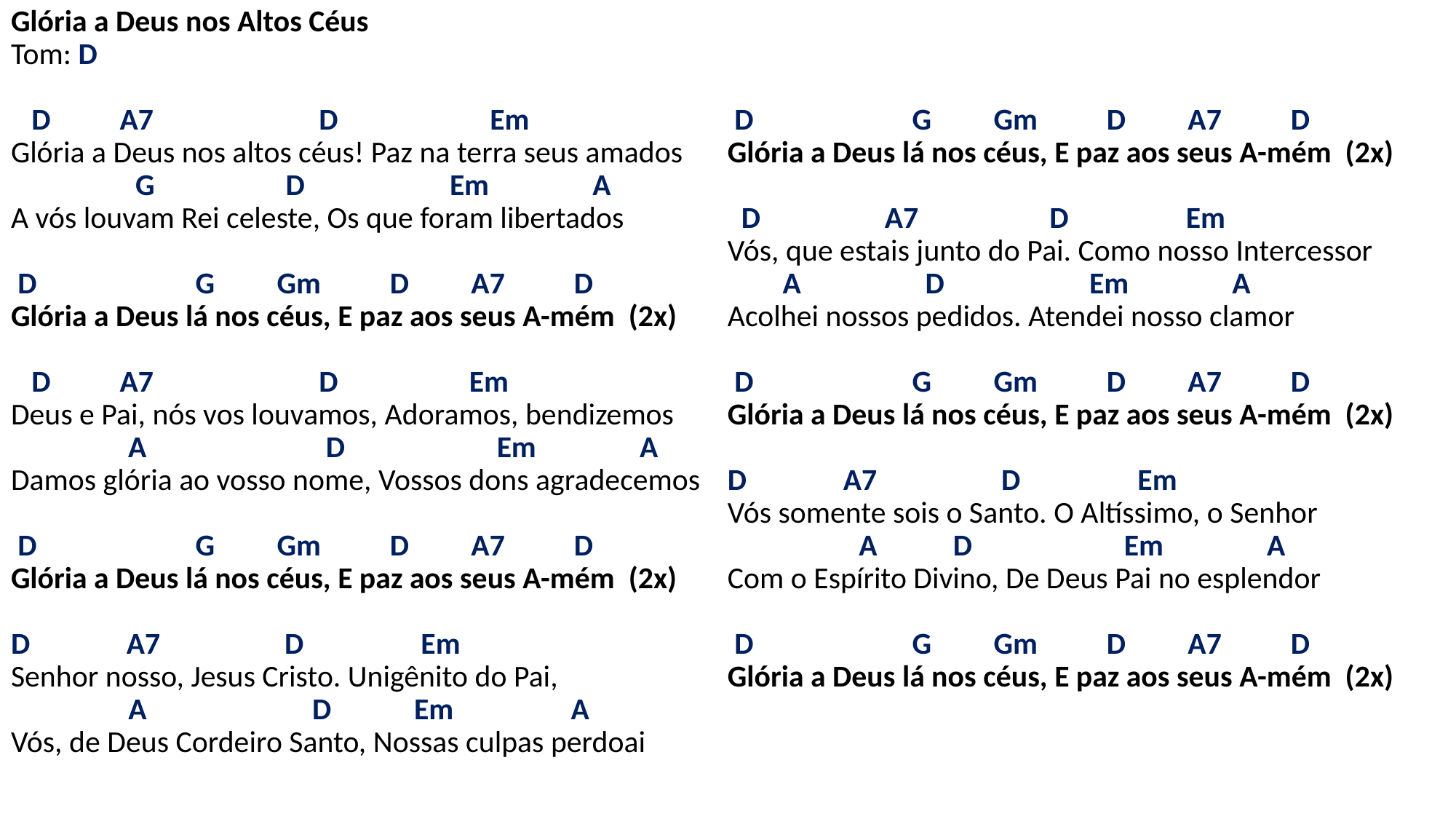

# Glória a Deus nos Altos Céus Tom: D D          A7                        D                      Em Glória a Deus nos altos céus! Paz na terra seus amados G                   D                     Em               A A vós louvam Rei celeste, Os que foram libertados   D                       G         Gm          D         A7          D Glória a Deus lá nos céus, E paz aos seus A-mém  (2x)   D          A7                        D                   Em Deus e Pai, nós vos louvamos, Adoramos, bendizemos A                          D                      Em               A Damos glória ao vosso nome, Vossos dons agradecemos D                       G         Gm          D         A7          D Glória a Deus lá nos céus, E paz aos seus A-mém  (2x)   D              A7                  D                 Em Senhor nosso, Jesus Cristo. Unigênito do Pai, A                        D            Em                 A Vós, de Deus Cordeiro Santo, Nossas culpas perdoai   D                       G         Gm          D         A7          D Glória a Deus lá nos céus, E paz aos seus A-mém  (2x) D                  A7                   D                 Em Vós, que estais junto do Pai. Como nosso Intercessor A                  D                     Em               A Acolhei nossos pedidos. Atendei nosso clamor   D                       G         Gm          D         A7          D Glória a Deus lá nos céus, E paz aos seus A-mém  (2x)   D              A7                  D                 Em Vós somente sois o Santo. O Altíssimo, o Senhor A           D                      Em               A Com o Espírito Divino, De Deus Pai no esplendor   D                       G         Gm          D         A7          D Glória a Deus lá nos céus, E paz aos seus A-mém  (2x)